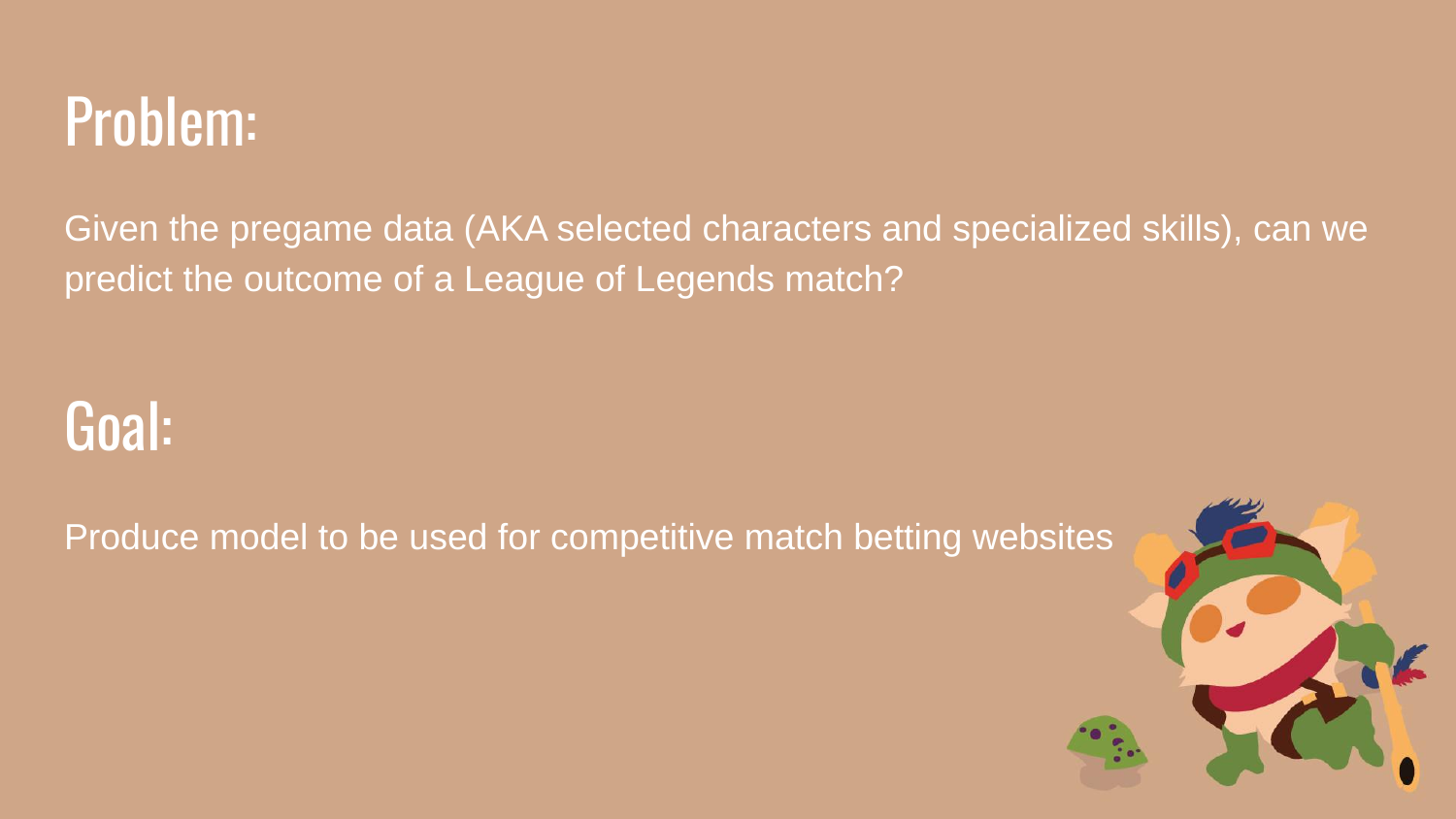

# Problem:
Given the pregame data (AKA selected characters and specialized skills), can we predict the outcome of a League of Legends match?
Goal:
Produce model to be used for competitive match betting websites